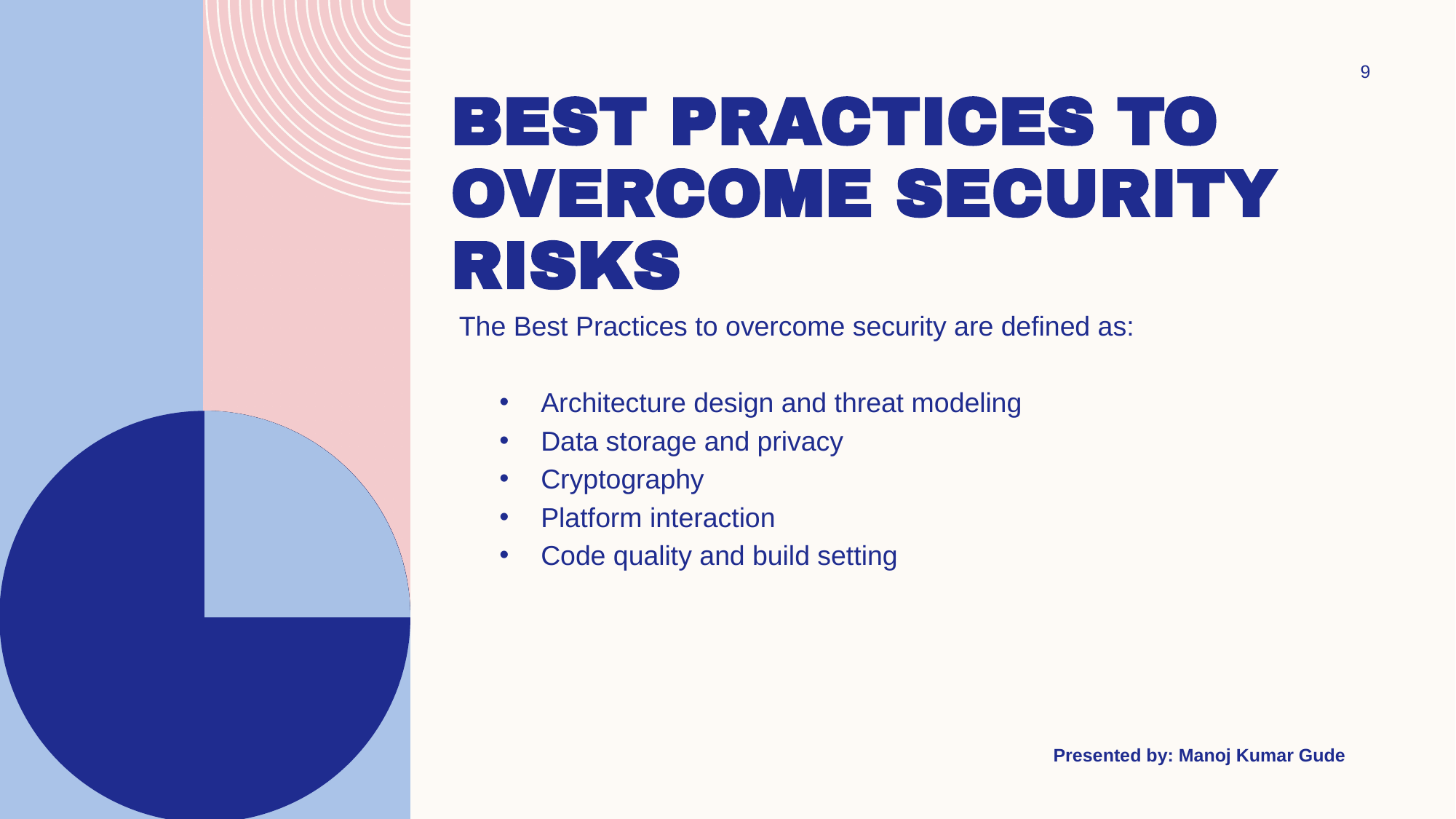

9
# BEST PRACTICES to overcome security risks
The Best Practices to overcome security are defined as:

Architecture design and threat modeling
Data storage and privacy
Cryptography
Platform interaction
Code quality and build setting
Presented by: Manoj Kumar Gude